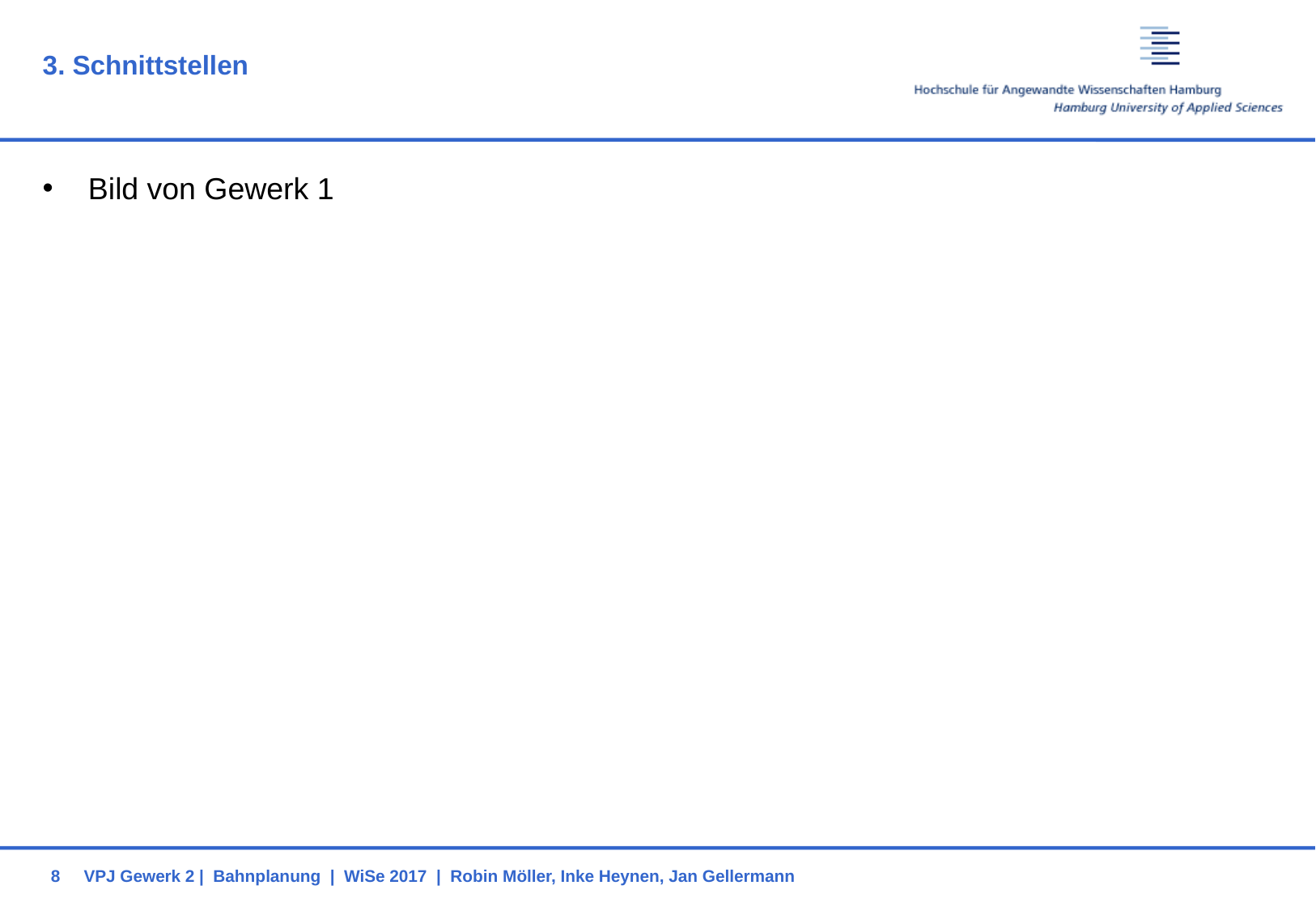

# 3. Schnittstellen
Bild von Gewerk 1

8
VPJ Gewerk 2 |  Bahnplanung  |  WiSe 2017  |  Robin Möller, Inke Heynen, Jan Gellermann